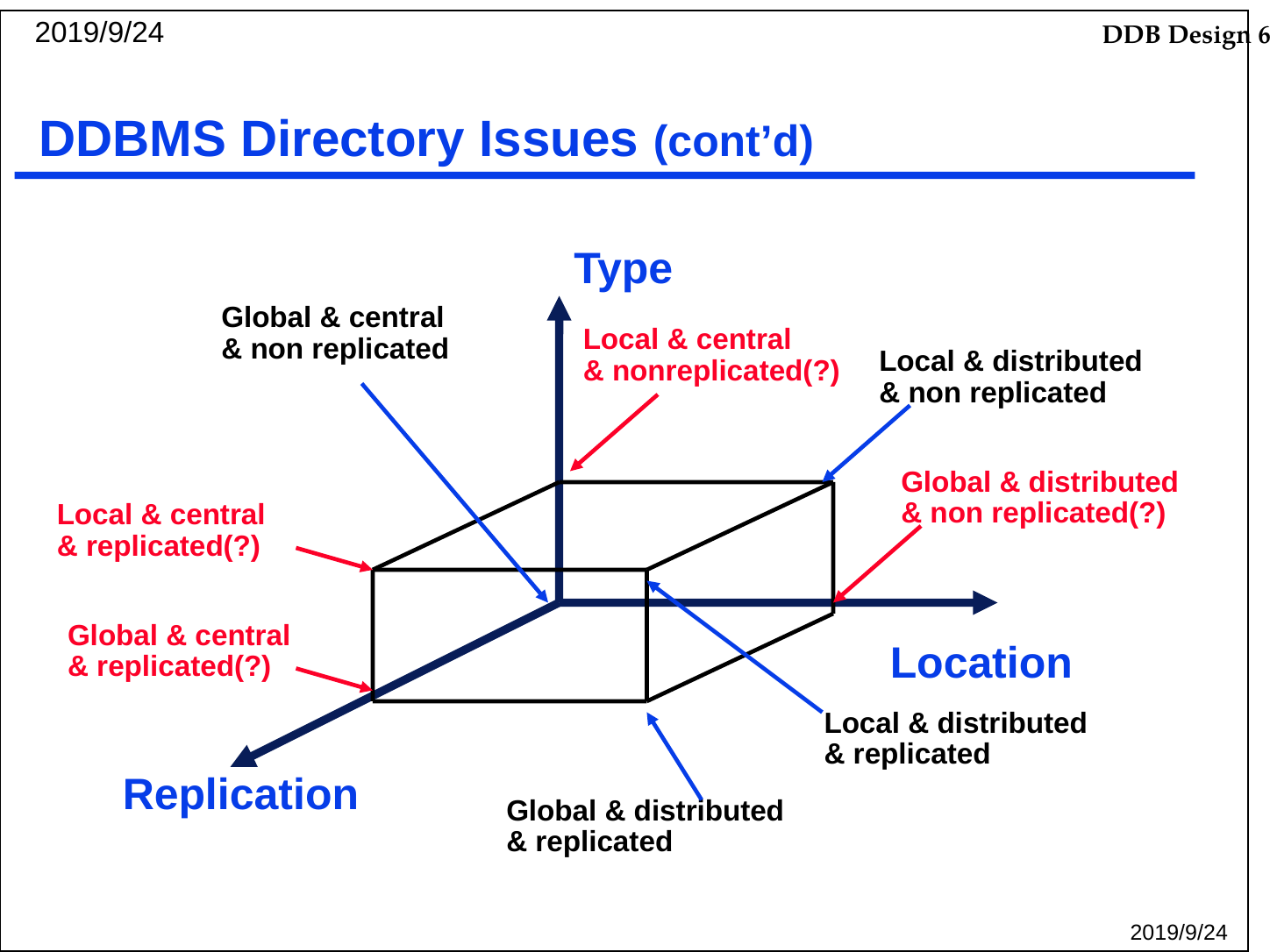

2019/9/24
# DDBMS Directory Issues (cont’d)
Type
Global & central
& non replicated

Local & central
& nonreplicated(?)
Local & distributed
& non replicated

Global & distributed
& non replicated(?)

Local & central
& replicated(?)

Global & central
& replicated(?)

Location

Local & distributed
& replicated

Replication
Global & distributed
& replicated